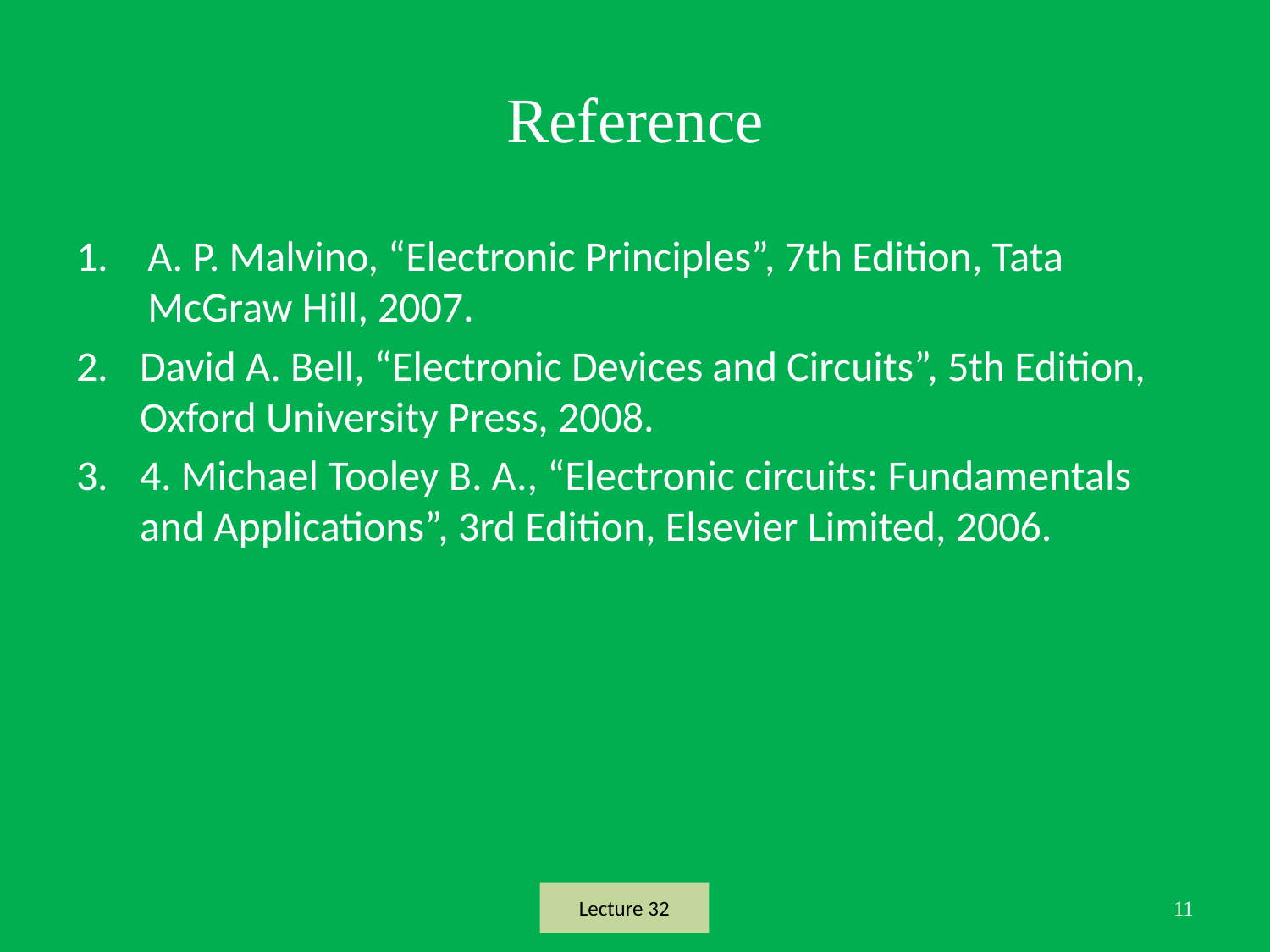

# Reference
A. P. Malvino, “Electronic Principles”, 7th Edition, Tata McGraw Hill, 2007.
David A. Bell, “Electronic Devices and Circuits”, 5th Edition, Oxford University Press, 2008.
4. Michael Tooley B. A., “Electronic circuits: Fundamentals and Applications”, 3rd Edition, Elsevier Limited, 2006.

Lecture 32
11